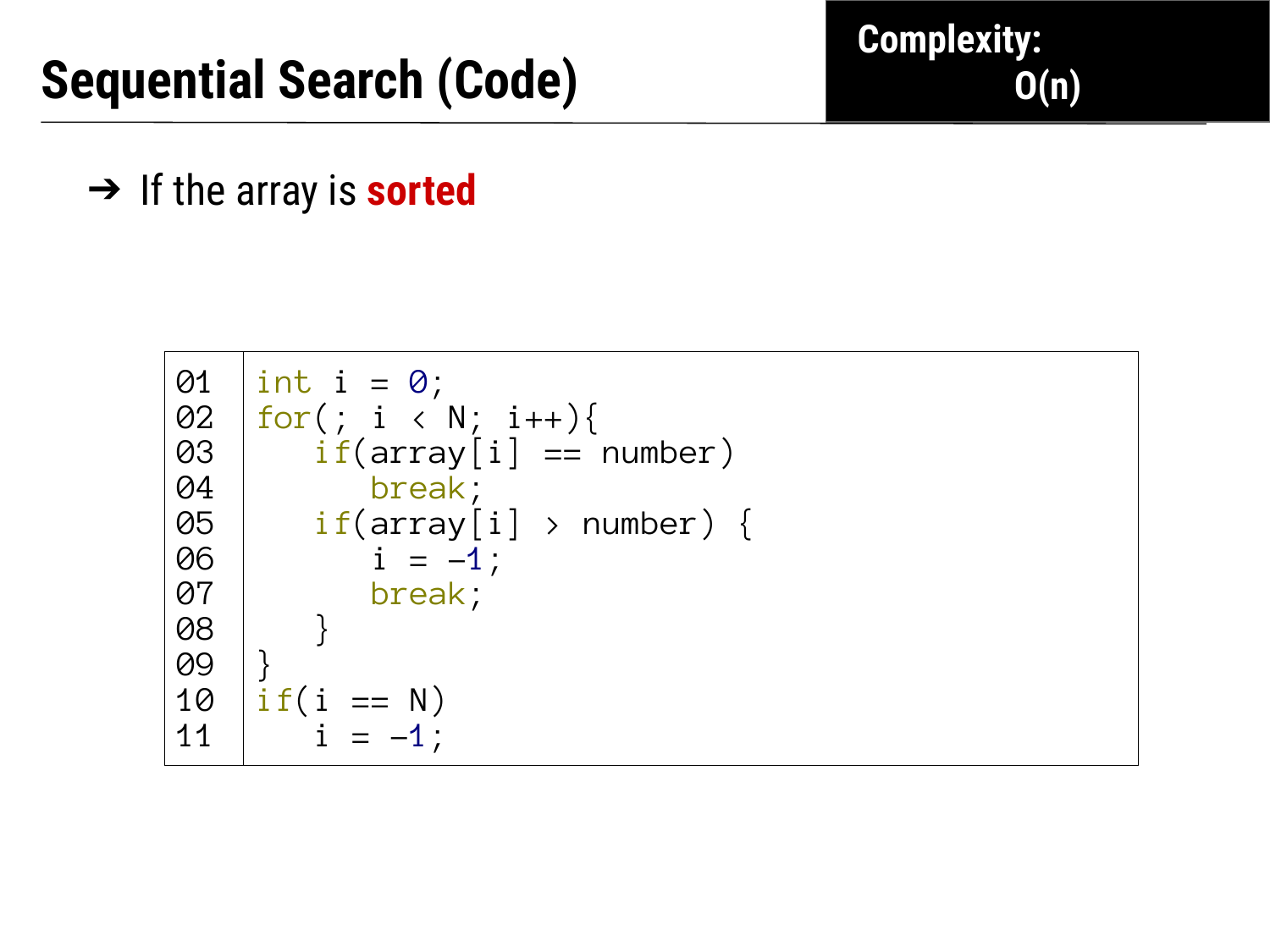

Complexity:		O(n)
# Sequential Search (Code)
If the array is sorted

| 01 02 03 04 05 06 07 08 09 10 11 | int i = 0; for(; i < N; i++){ if(array[i] == number) break; if(array[i] > number) { i = -1; break; } } if(i == N) i = -1; |
| --- | --- |